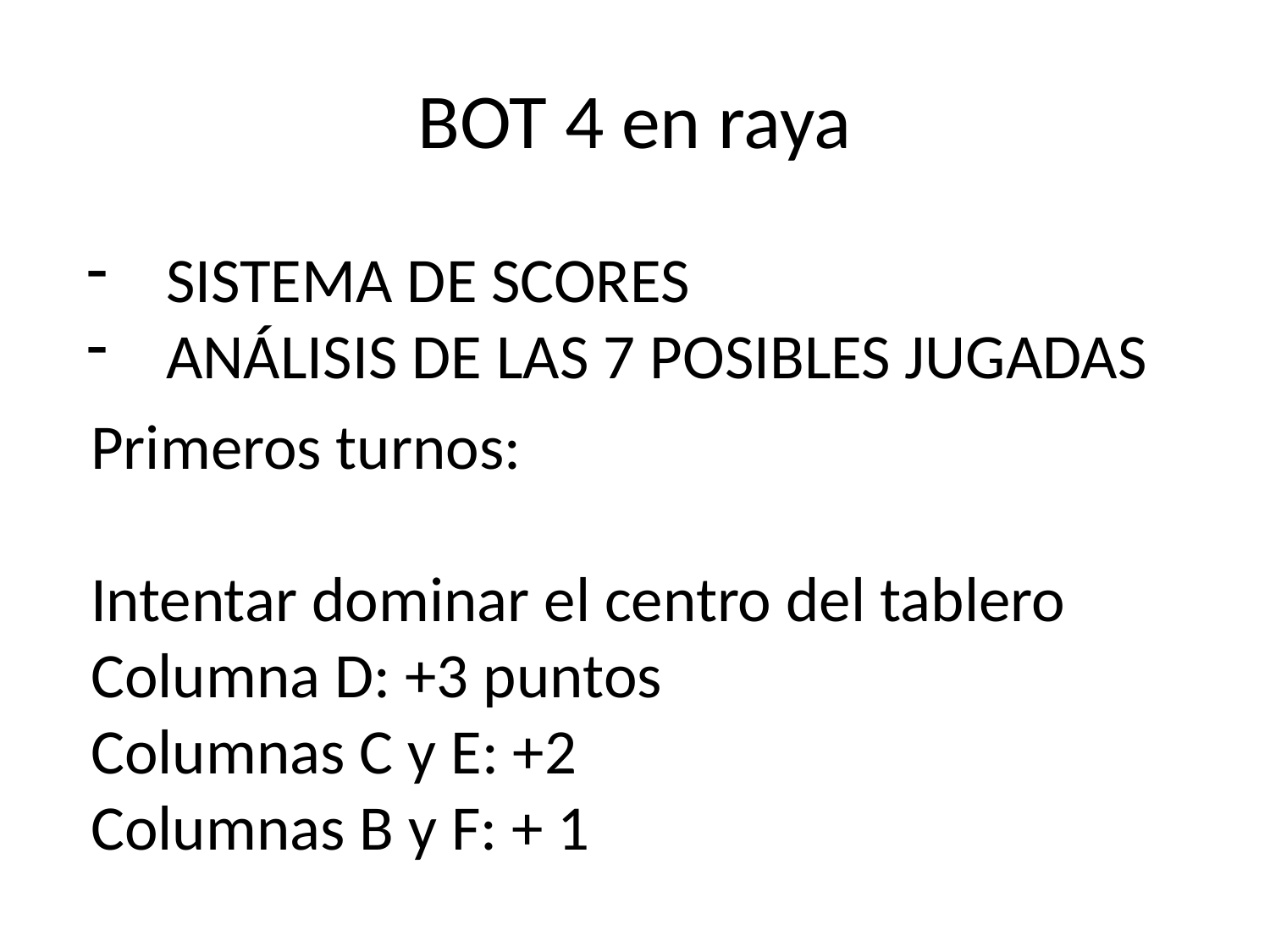

# BOT 4 en raya
SISTEMA DE SCORES
ANÁLISIS DE LAS 7 POSIBLES JUGADAS
Primeros turnos:

Intentar dominar el centro del tablero
Columna D: +3 puntos
Columnas C y E: +2
Columnas B y F: + 1